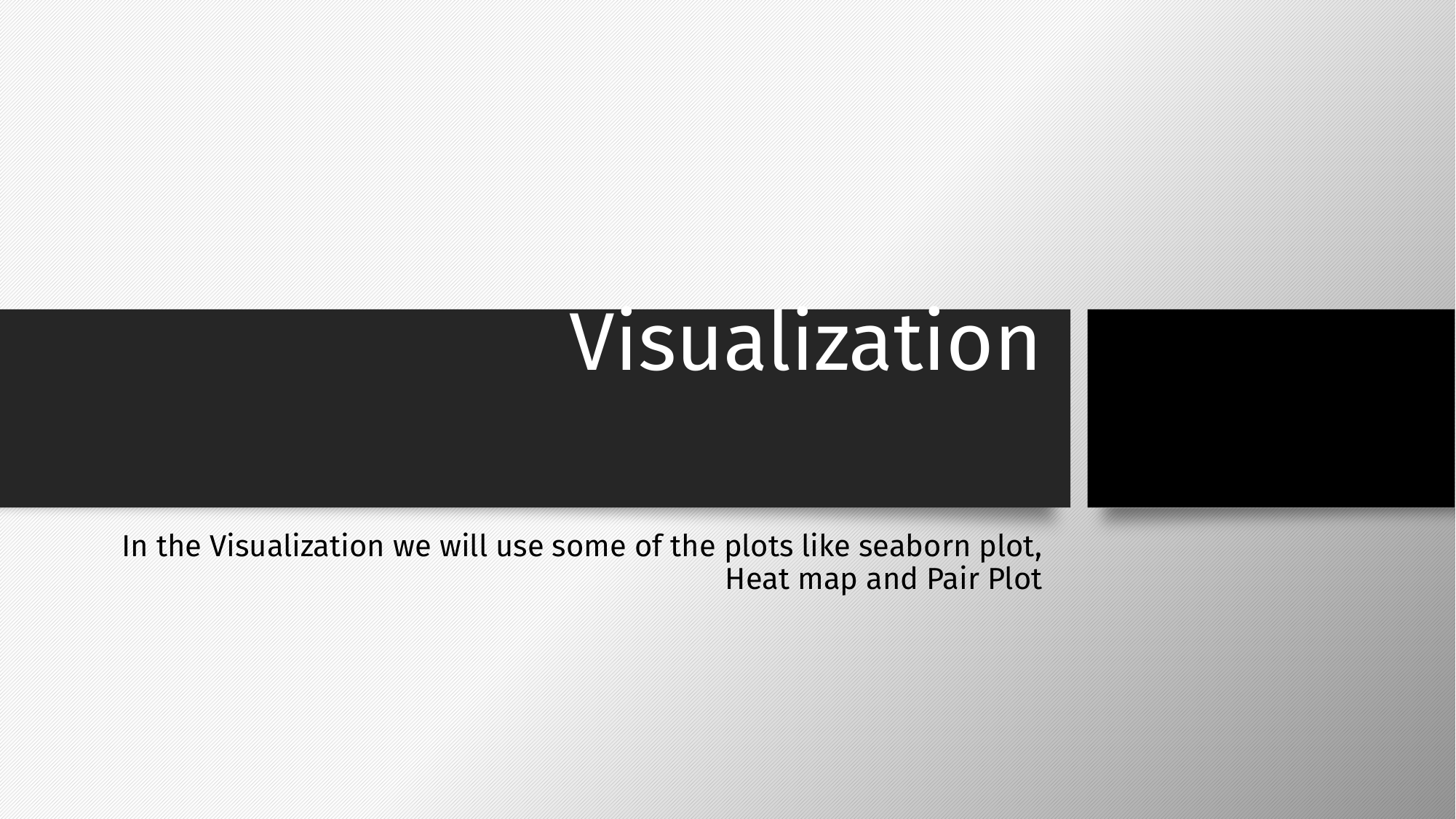

# Visualization
In the Visualization we will use some of the plots like seaborn plot, Heat map and Pair Plot